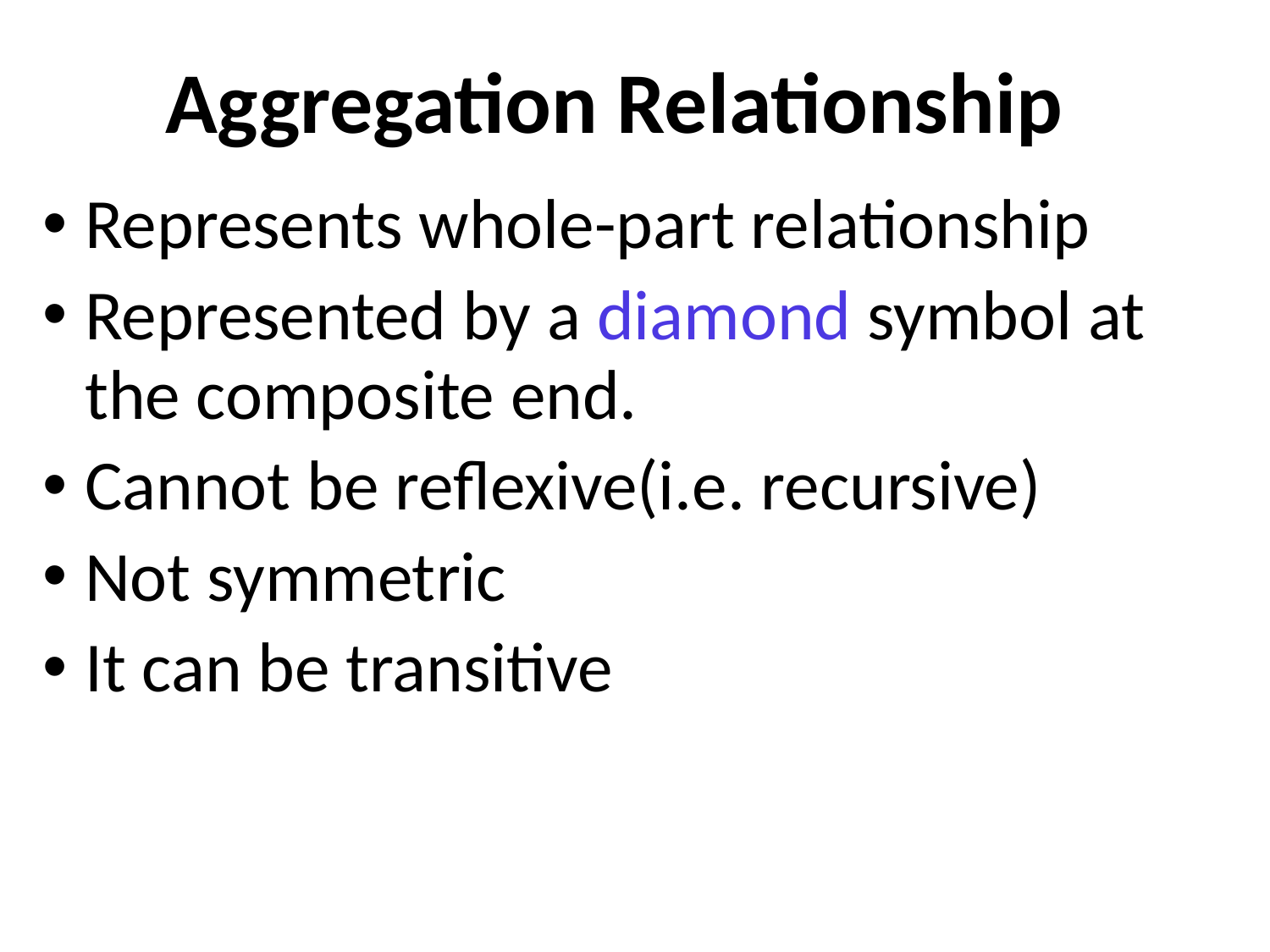

# Aggregation Relationship
Represents whole-part relationship
Represented by a diamond symbol at the composite end.
Cannot be reflexive(i.e. recursive)‏
Not symmetric
It can be transitive